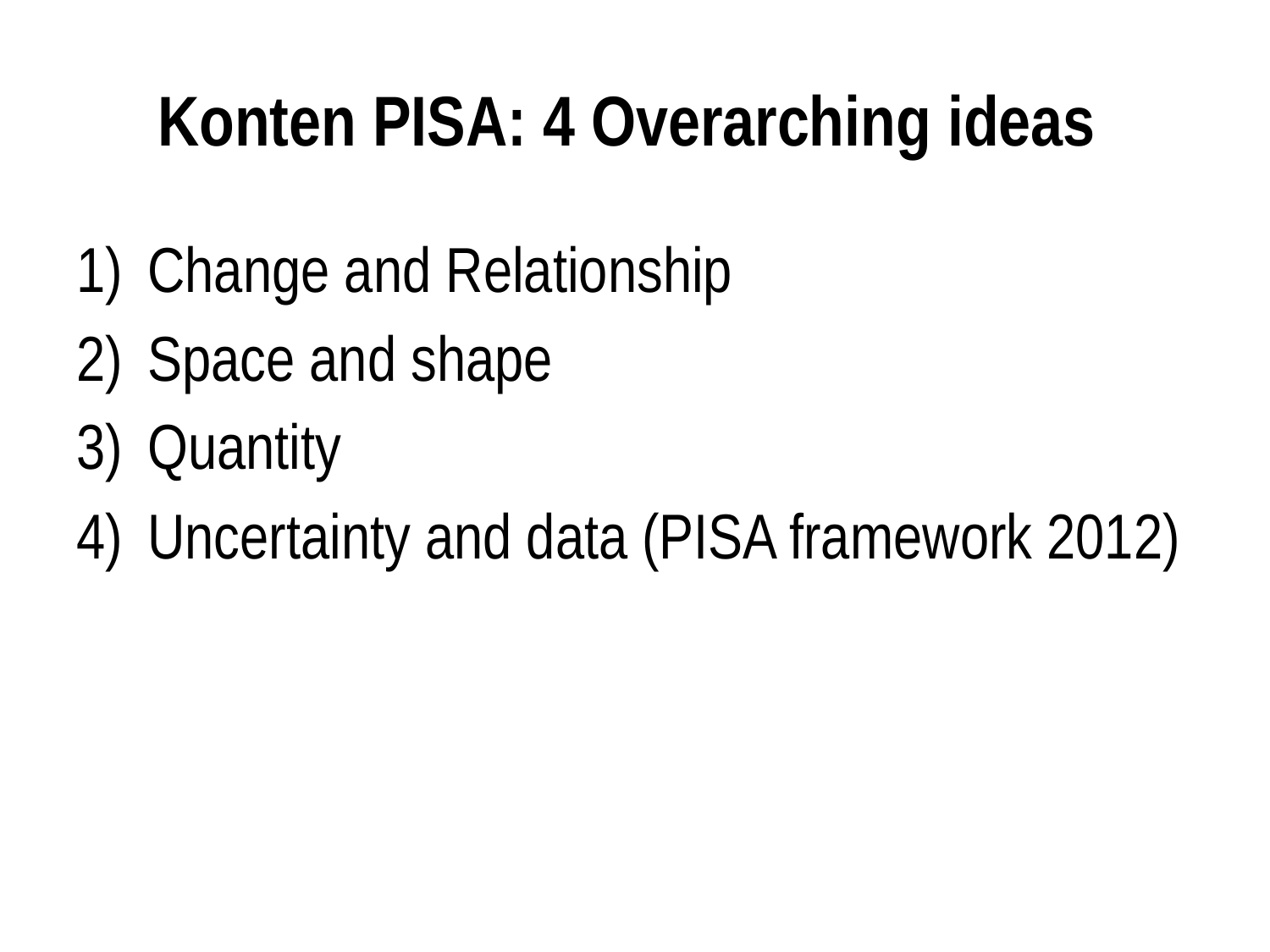

# Konten PISA: 4 Overarching ideas
Change and Relationship
Space and shape
Quantity
Uncertainty and data (PISA framework 2012)